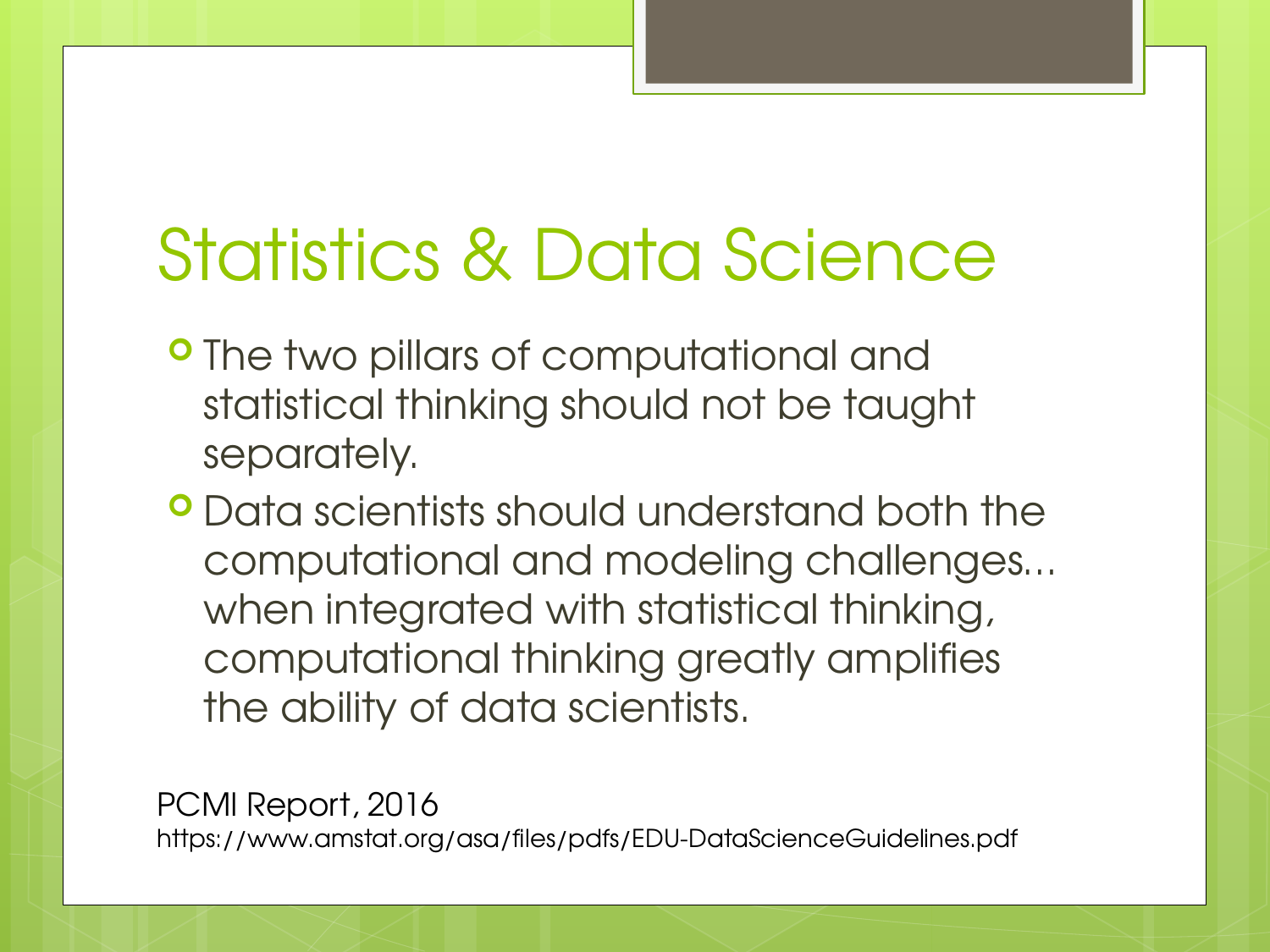

# Statistics & Data Science
The two pillars of computational and statistical thinking should not be taught separately.
Data scientists should understand both the computational and modeling challenges… when integrated with statistical thinking, computational thinking greatly amplifies the ability of data scientists.
PCMI Report, 2016
https://www.amstat.org/asa/files/pdfs/EDU-DataScienceGuidelines.pdf